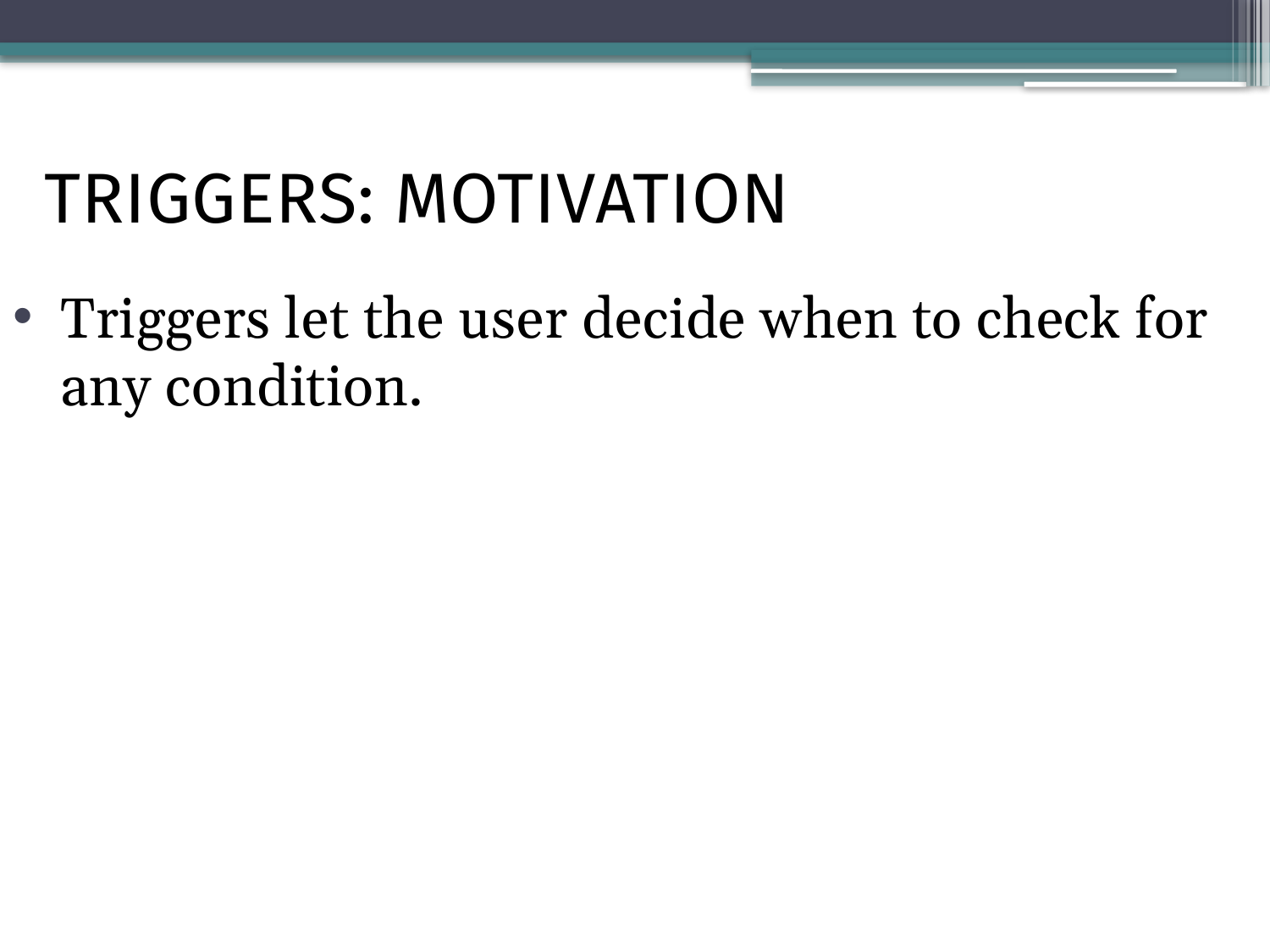

# Triggers: Motivation
Triggers let the user decide when to check for any condition.

3